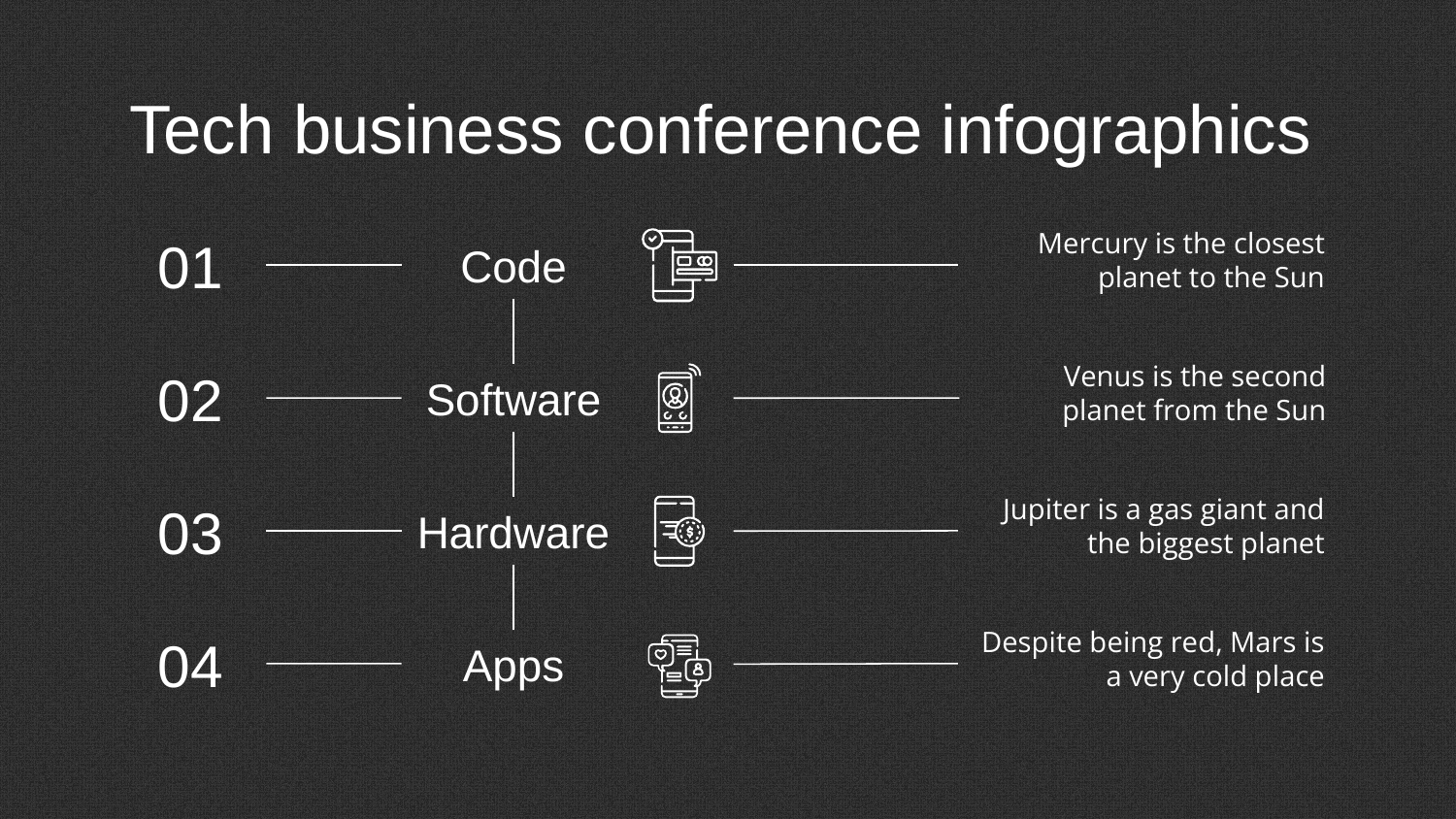

# Tech business conference infographics
Mercury is the closest planet to the Sun
Code
01

Venus is the second planet from the Sun
Software
02

Jupiter is a gas giant and the biggest planet
Hardware
03

Despite being red, Mars is a very cold place
Apps
04